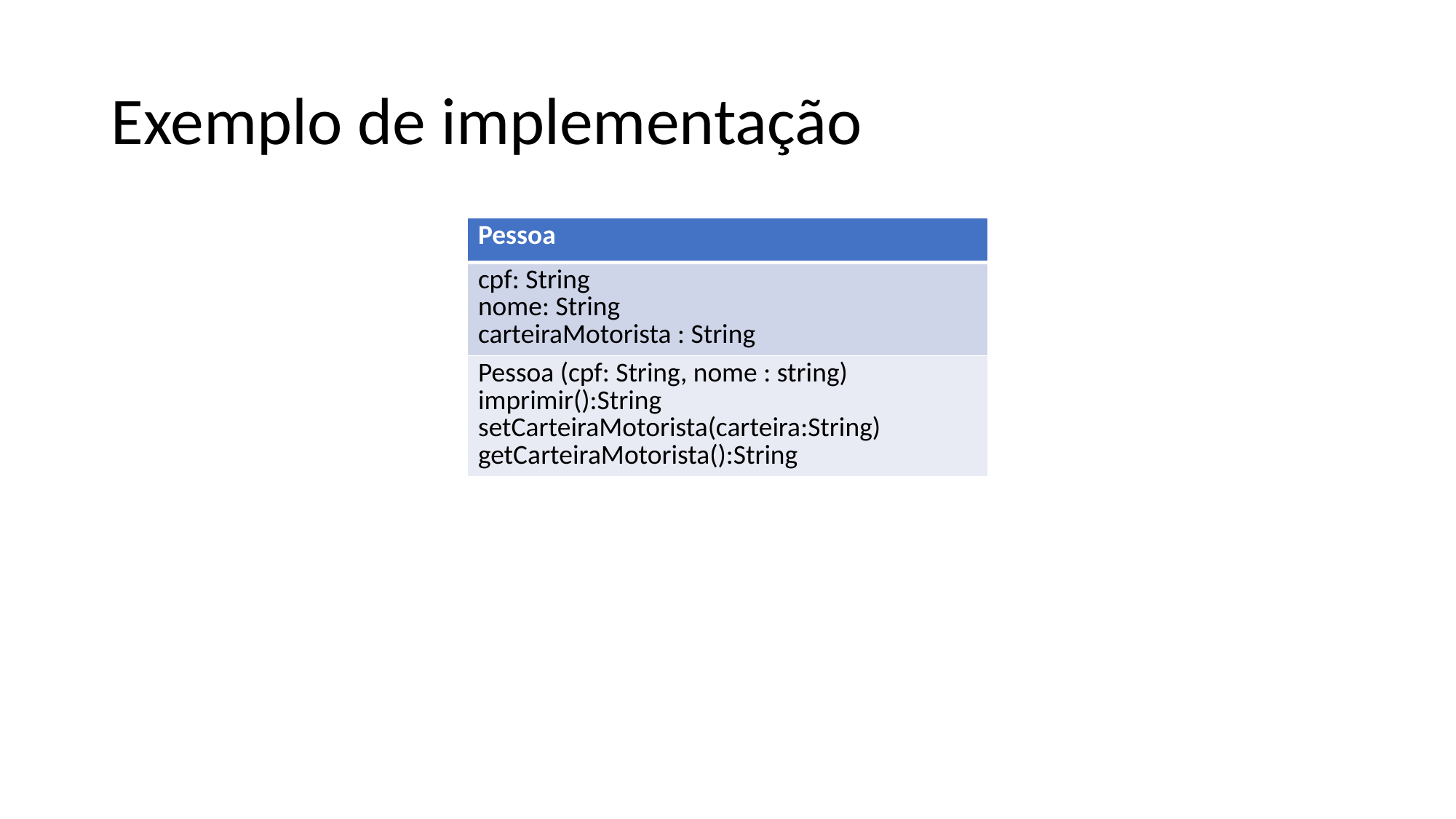

# Exemplo de implementação
| Pessoa |
| --- |
| cpf: String nome: String carteiraMotorista : String |
| Pessoa (cpf: String, nome : string) imprimir():String setCarteiraMotorista(carteira:String) getCarteiraMotorista():String |